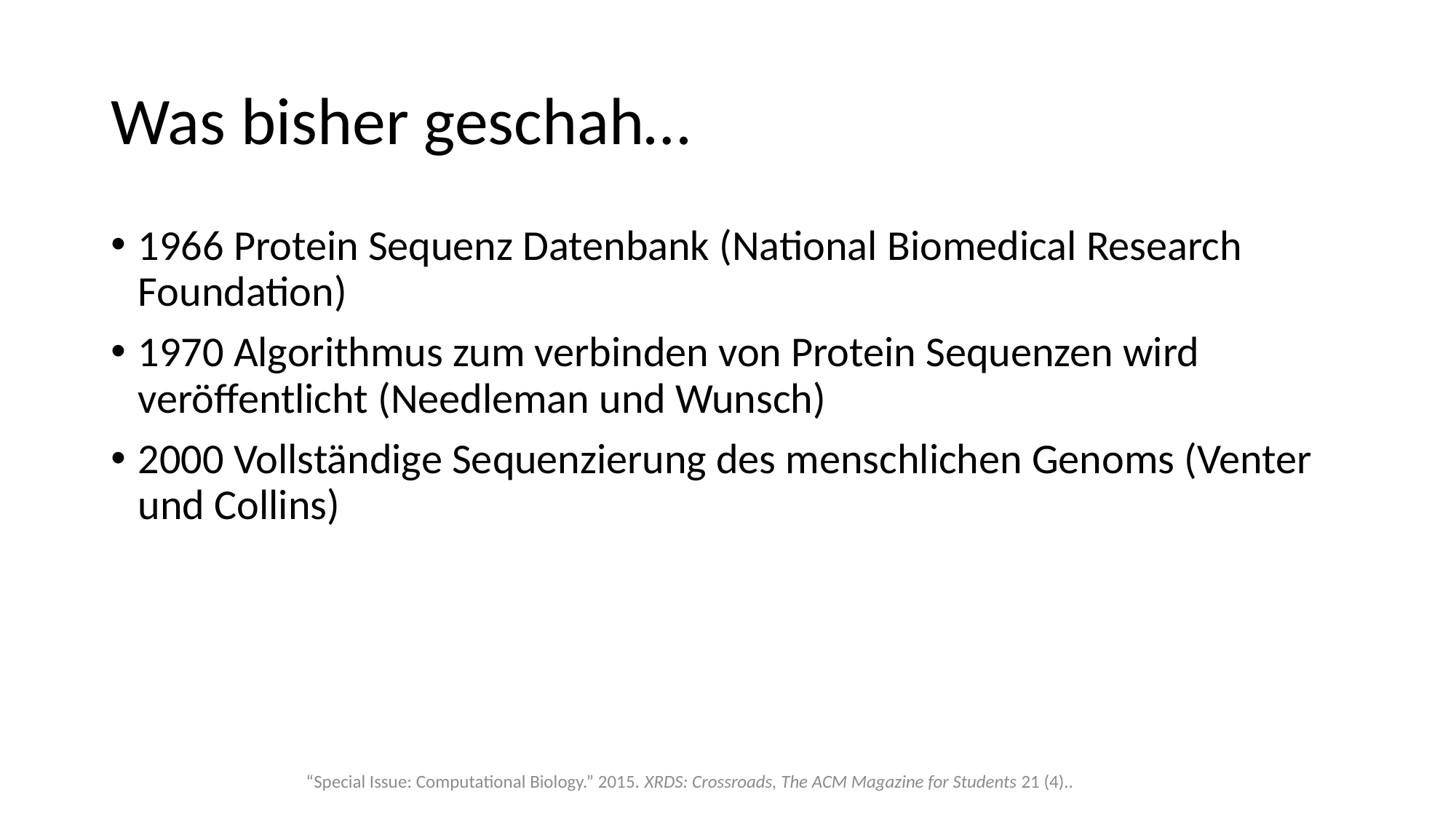

# Was bisher geschah…
1966 Protein Sequenz Datenbank (National Biomedical Research Foundation)
1970 Algorithmus zum verbinden von Protein Sequenzen wird veröffentlicht (Needleman und Wunsch)
2000 Vollständige Sequenzierung des menschlichen Genoms (Venter und Collins)
“Special Issue: Computational Biology.” 2015. XRDS: Crossroads, The ACM Magazine for Students 21 (4)..